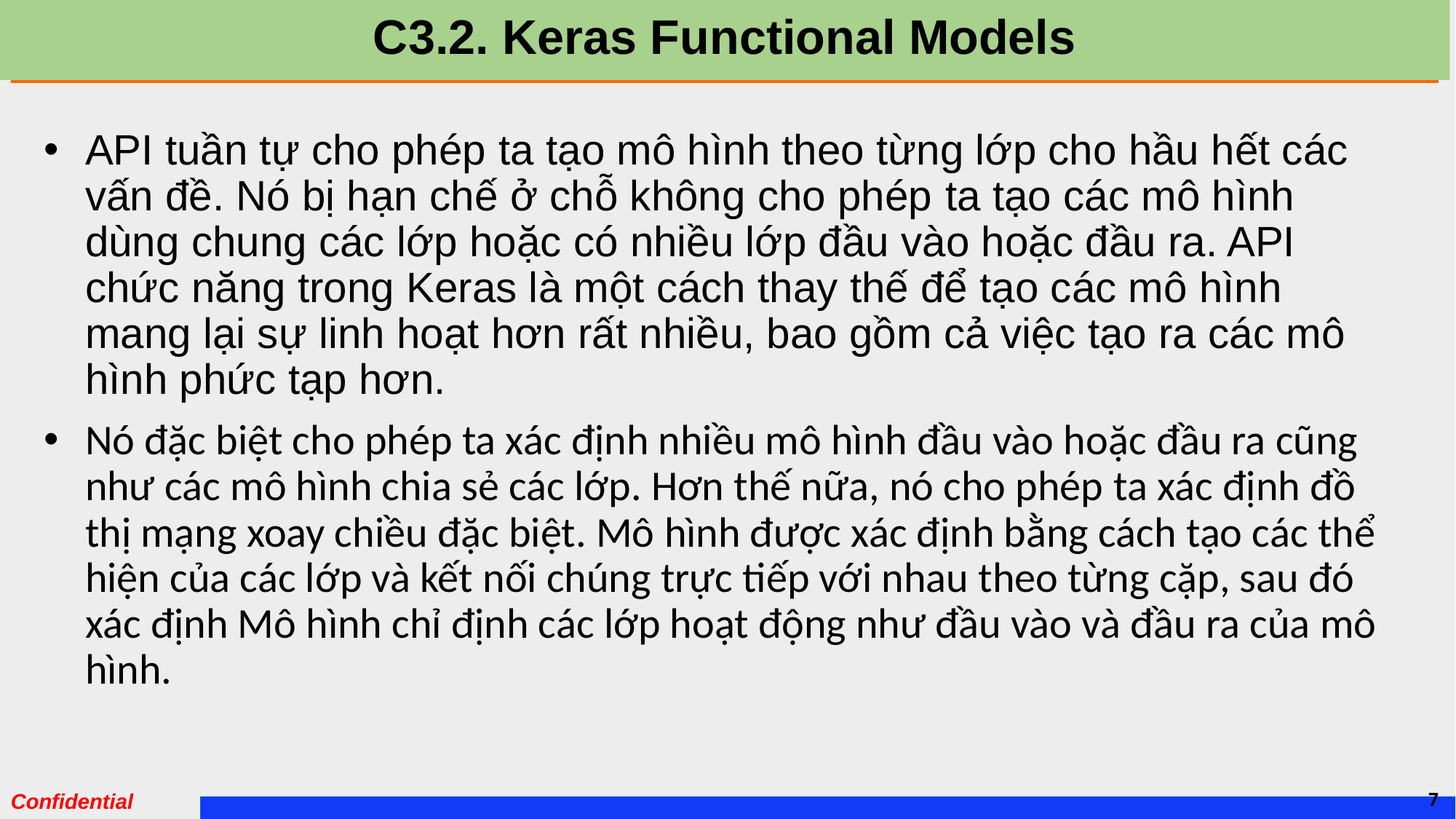

# C3.2. Keras Functional Models
API tuần tự cho phép ta tạo mô hình theo từng lớp cho hầu hết các vấn đề. Nó bị hạn chế ở chỗ không cho phép ta tạo các mô hình dùng chung các lớp hoặc có nhiều lớp đầu vào hoặc đầu ra. API chức năng trong Keras là một cách thay thế để tạo các mô hình mang lại sự linh hoạt hơn rất nhiều, bao gồm cả việc tạo ra các mô hình phức tạp hơn.
Nó đặc biệt cho phép ta xác định nhiều mô hình đầu vào hoặc đầu ra cũng như các mô hình chia sẻ các lớp. Hơn thế nữa, nó cho phép ta xác định đồ thị mạng xoay chiều đặc biệt. Mô hình được xác định bằng cách tạo các thể hiện của các lớp và kết nối chúng trực tiếp với nhau theo từng cặp, sau đó xác định Mô hình chỉ định các lớp hoạt động như đầu vào và đầu ra của mô hình.
7